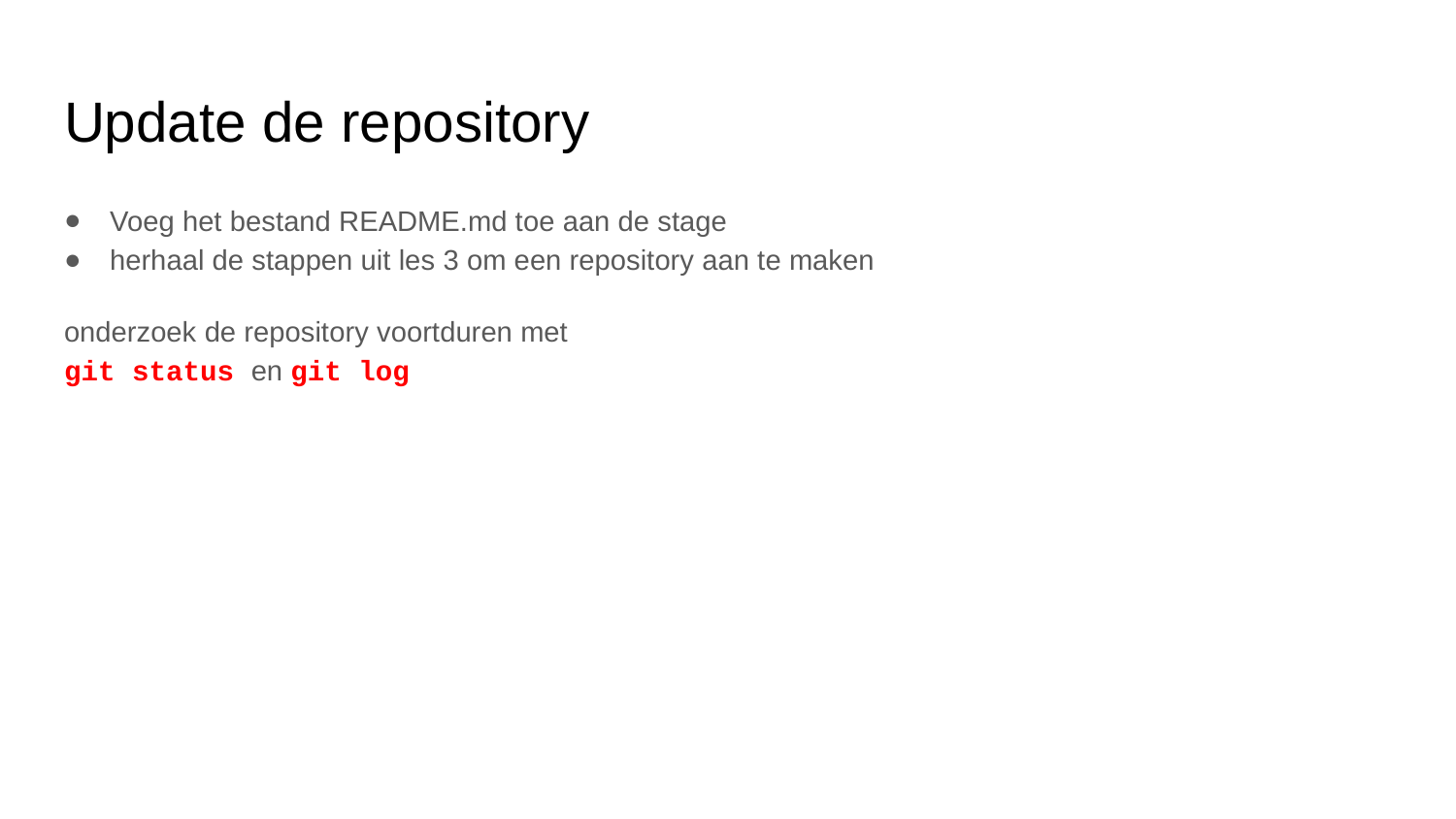

# Update de repository
Voeg het bestand README.md toe aan de stage
herhaal de stappen uit les 3 om een repository aan te maken
onderzoek de repository voortduren met
git status en git log